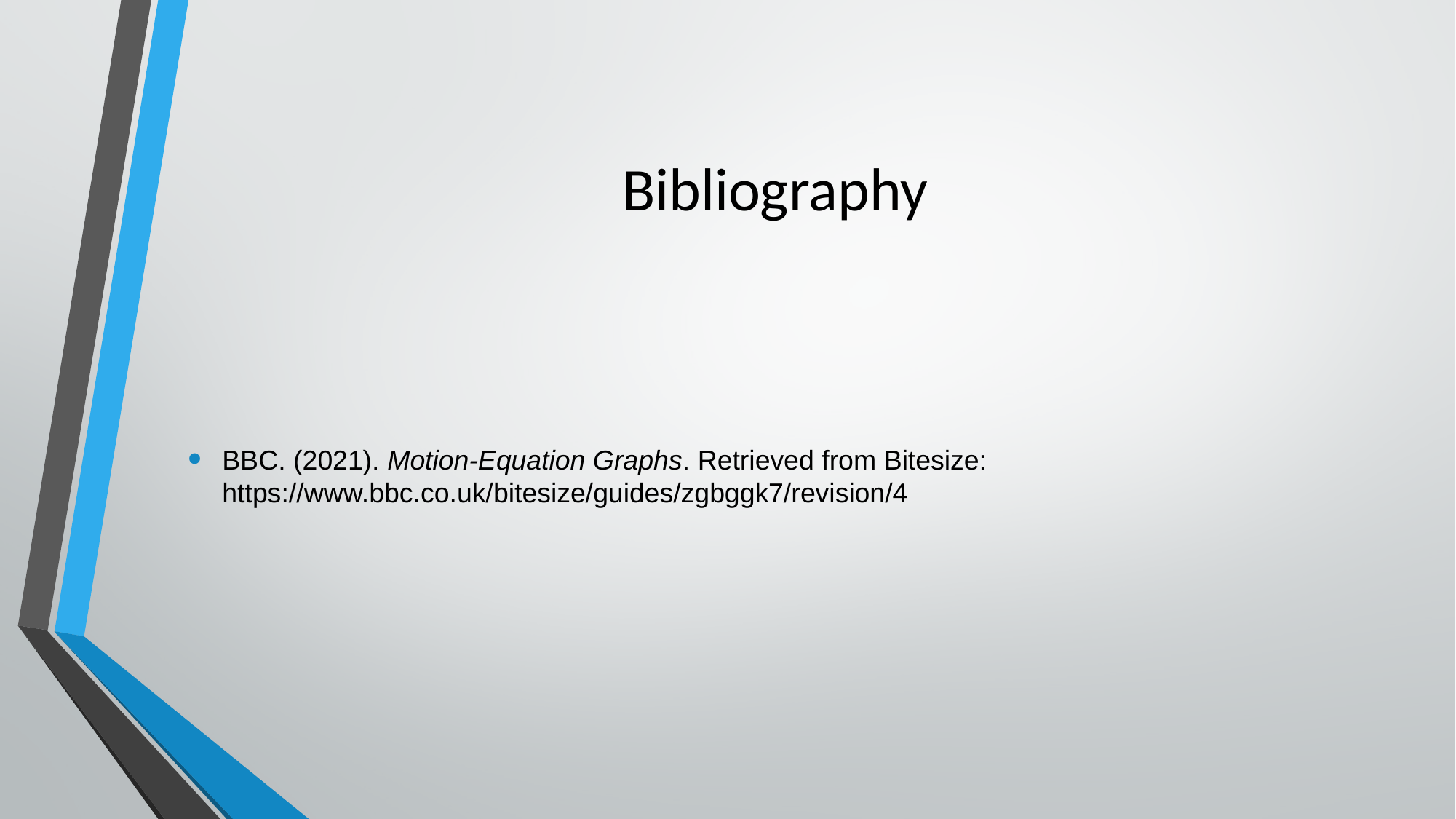

# Bibliography
BBC. (2021). Motion-Equation Graphs. Retrieved from Bitesize: https://www.bbc.co.uk/bitesize/guides/zgbggk7/revision/4